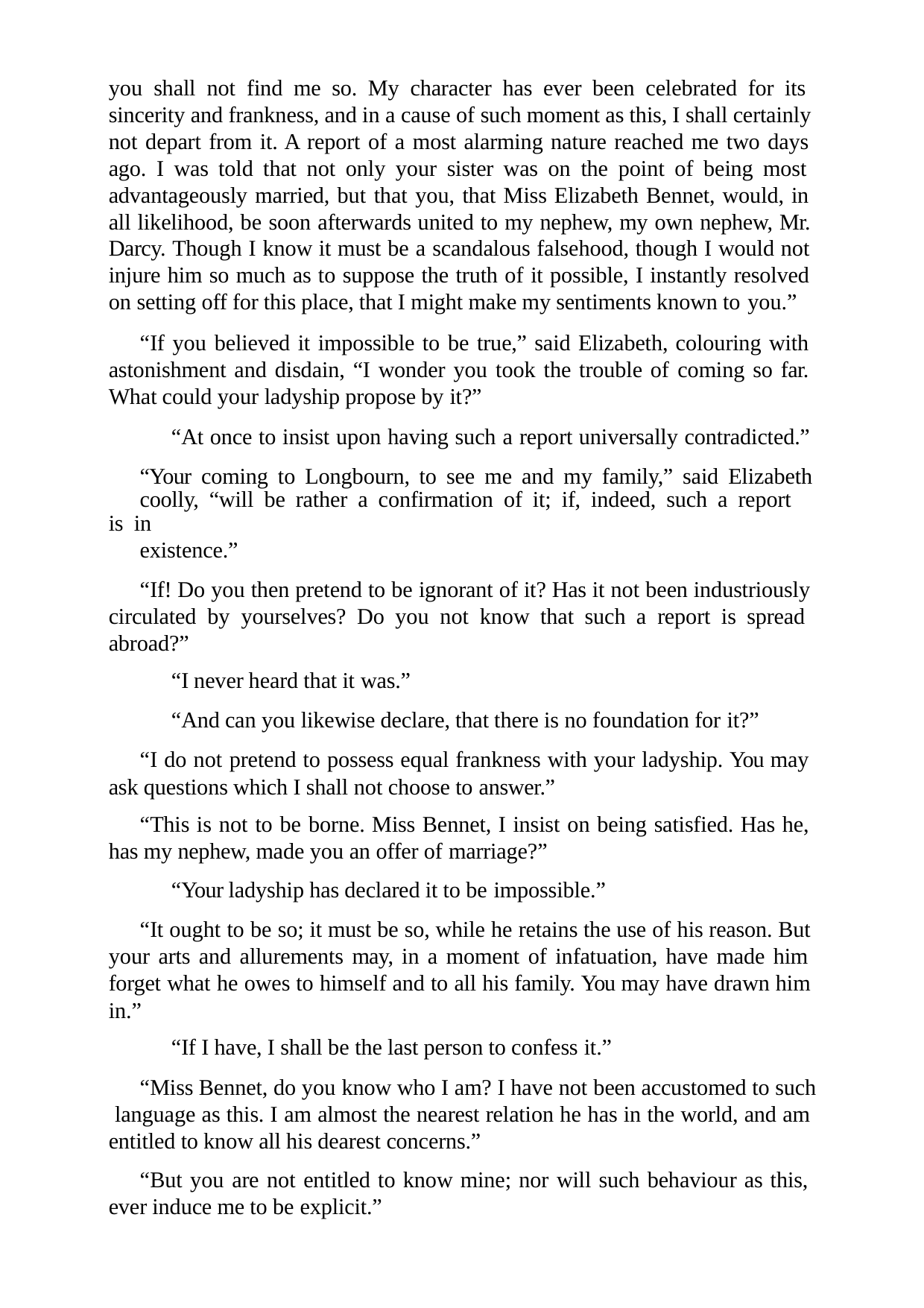

you shall not find me so. My character has ever been celebrated for its  sincerity and frankness, and in a cause of such moment as this, I shall certainly  not depart from it. A report of a most alarming nature reached me two days  ago. I was told that not only your sister was on the point of being most  advantageously married, but that you, that Miss Elizabeth Bennet, would, in  all likelihood, be soon afterwards united to my nephew, my own nephew, Mr.  Darcy. Though I know it must be a scandalous falsehood, though I would not  injure him so much as to suppose the truth of it possible, I instantly resolved  on setting off for this place, that I might make my sentiments known to you.”
“If you believed it impossible to be true,” said Elizabeth, colouring with  astonishment and disdain, “I wonder you took the trouble of coming so far.  What could your ladyship propose by it?”
“At once to insist upon having such a report universally contradicted.”  “Your coming to Longbourn, to see me and my family,” said Elizabeth
coolly, “will be rather a confirmation of it; if, indeed, such a report is in
existence.”
“If! Do you then pretend to be ignorant of it? Has it not been industriously  circulated by yourselves? Do you not know that such a report is spread  abroad?”
“I never heard that it was.”
“And can you likewise declare, that there is no foundation for it?”
“I do not pretend to possess equal frankness with your ladyship. You may  ask questions which I shall not choose to answer.”
“This is not to be borne. Miss Bennet, I insist on being satisfied. Has he,  has my nephew, made you an offer of marriage?”
“Your ladyship has declared it to be impossible.”
“It ought to be so; it must be so, while he retains the use of his reason. But  your arts and allurements may, in a moment of infatuation, have made him  forget what he owes to himself and to all his family. You may have drawn him  in.”
“If I have, I shall be the last person to confess it.”
“Miss Bennet, do you know who I am? I have not been accustomed to such  language as this. I am almost the nearest relation he has in the world, and am  entitled to know all his dearest concerns.”
“But you are not entitled to know mine; nor will such behaviour as this,  ever induce me to be explicit.”